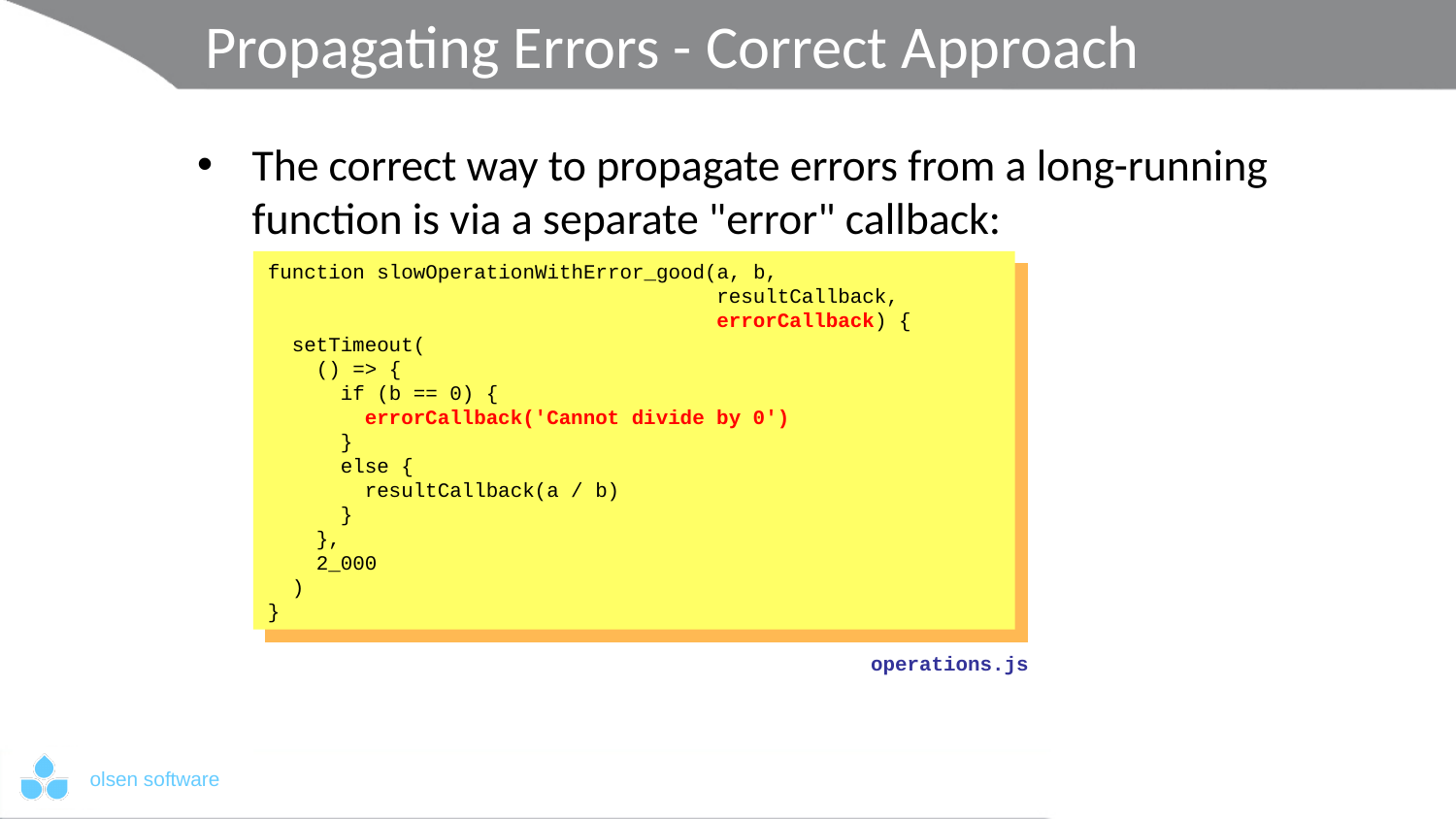

# Propagating Errors - Correct Approach
The correct way to propagate errors from a long-running function is via a separate "error" callback:
function slowOperationWithError_good(a, b,
                                     resultCallback,
                                     errorCallback) {
  setTimeout(
    () => {
      if (b == 0) {
        errorCallback('Cannot divide by 0')
      }
      else {
        resultCallback(a / b)
      }
    },
    2_000
  )
}
operations.js